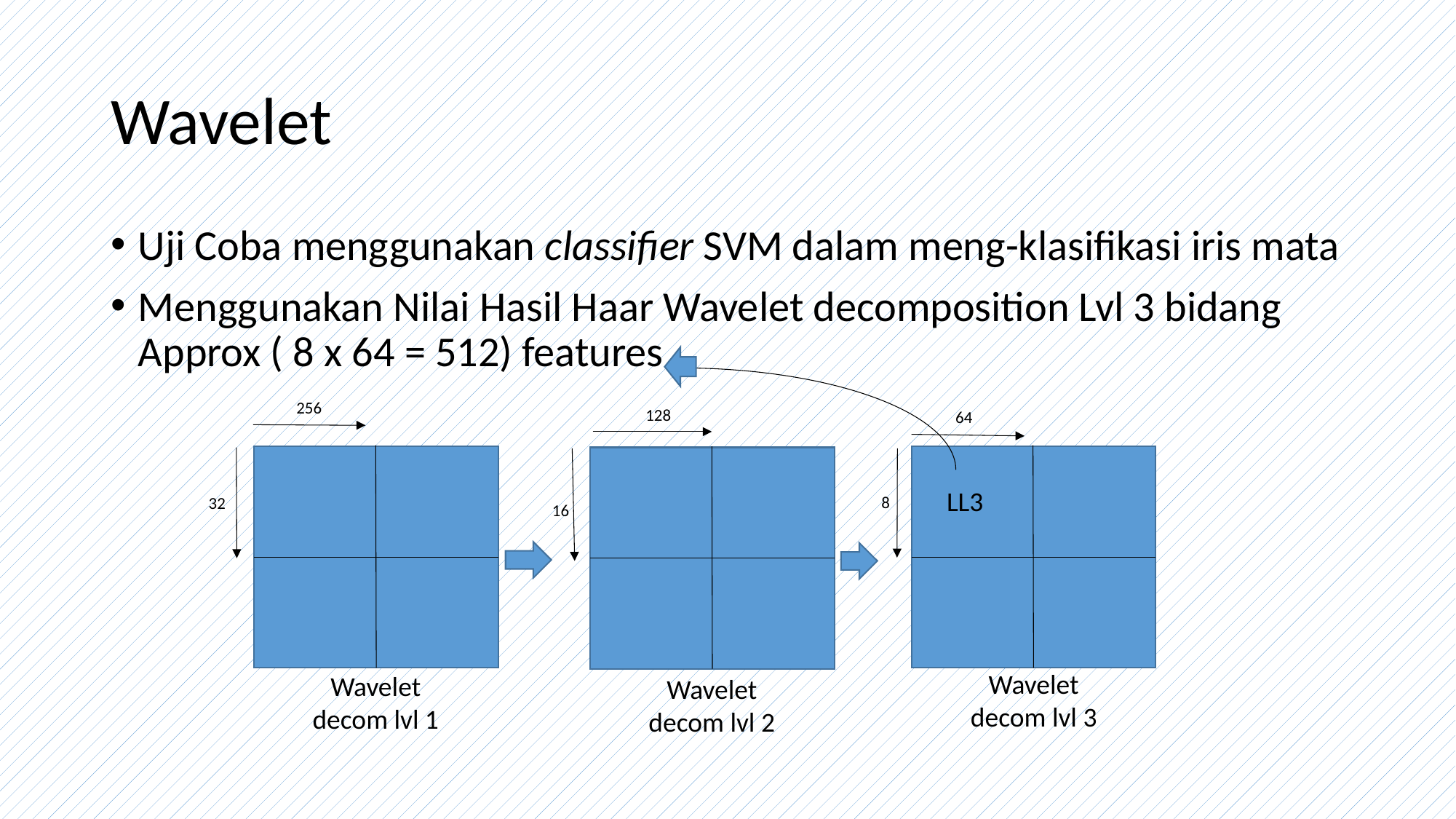

# Wavelet
Uji Coba menggunakan classifier SVM dalam meng-klasifikasi iris mata
Menggunakan Nilai Hasil Haar Wavelet decomposition Lvl 3 bidang
Approx ( 8 x 64 = 512) features

256
128
64

LL3
8
32
16

Wavelet decom lvl 3
Wavelet decom lvl 1
Wavelet decom lvl 2